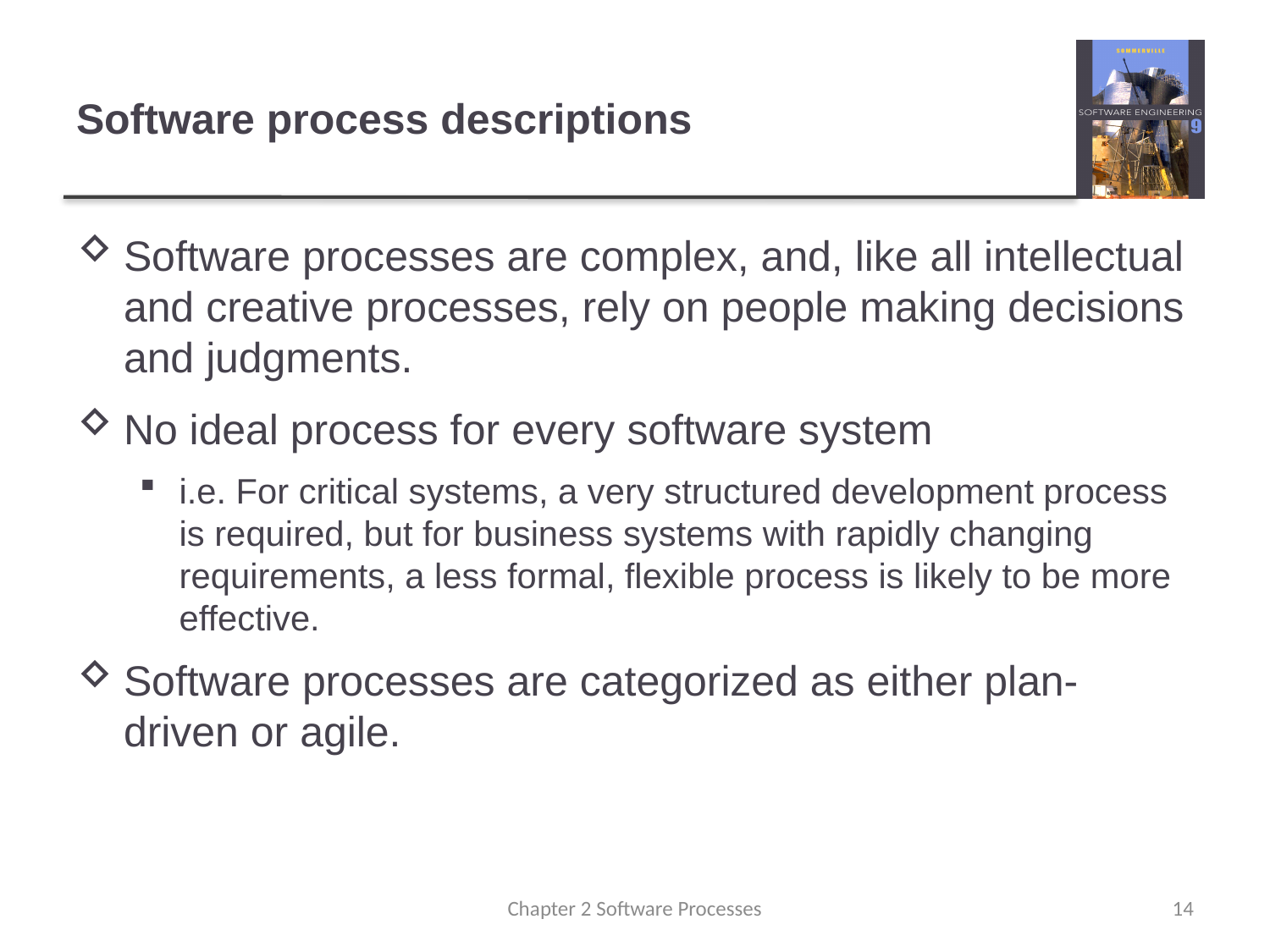

# Software process descriptions
Software processes are complex, and, like all intellectual and creative processes, rely on people making decisions and judgments.
No ideal process for every software system
i.e. For critical systems, a very structured development process is required, but for business systems with rapidly changing requirements, a less formal, flexible process is likely to be more effective.
Software processes are categorized as either plan-driven or agile.
Chapter 2 Software Processes
14